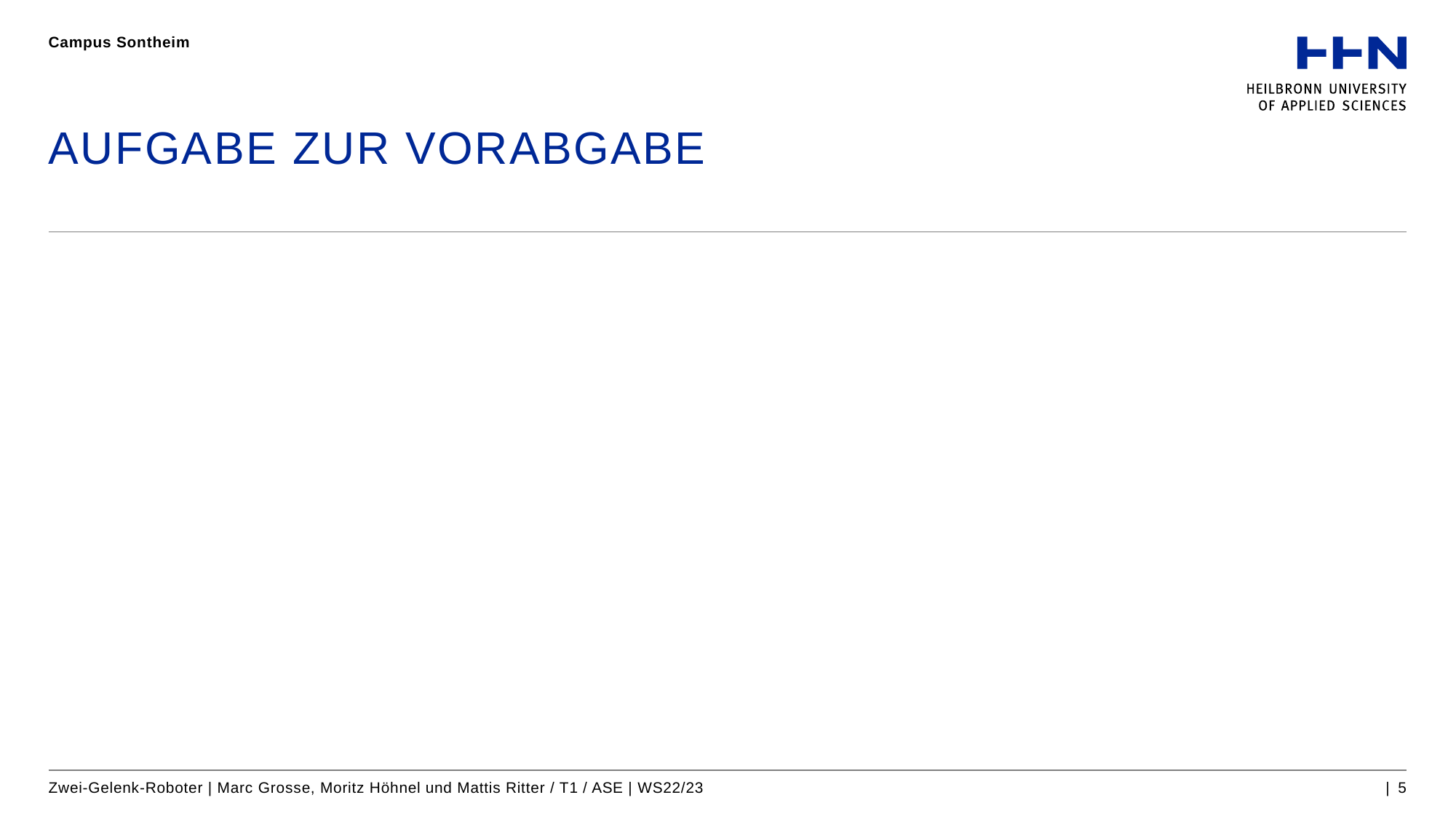

Campus Sontheim
# Aufgabe zur Vorabgabe

Zwei-Gelenk-Roboter | Marc Grosse, Moritz Höhnel und Mattis Ritter / T1 / ASE | WS22/23

|  5